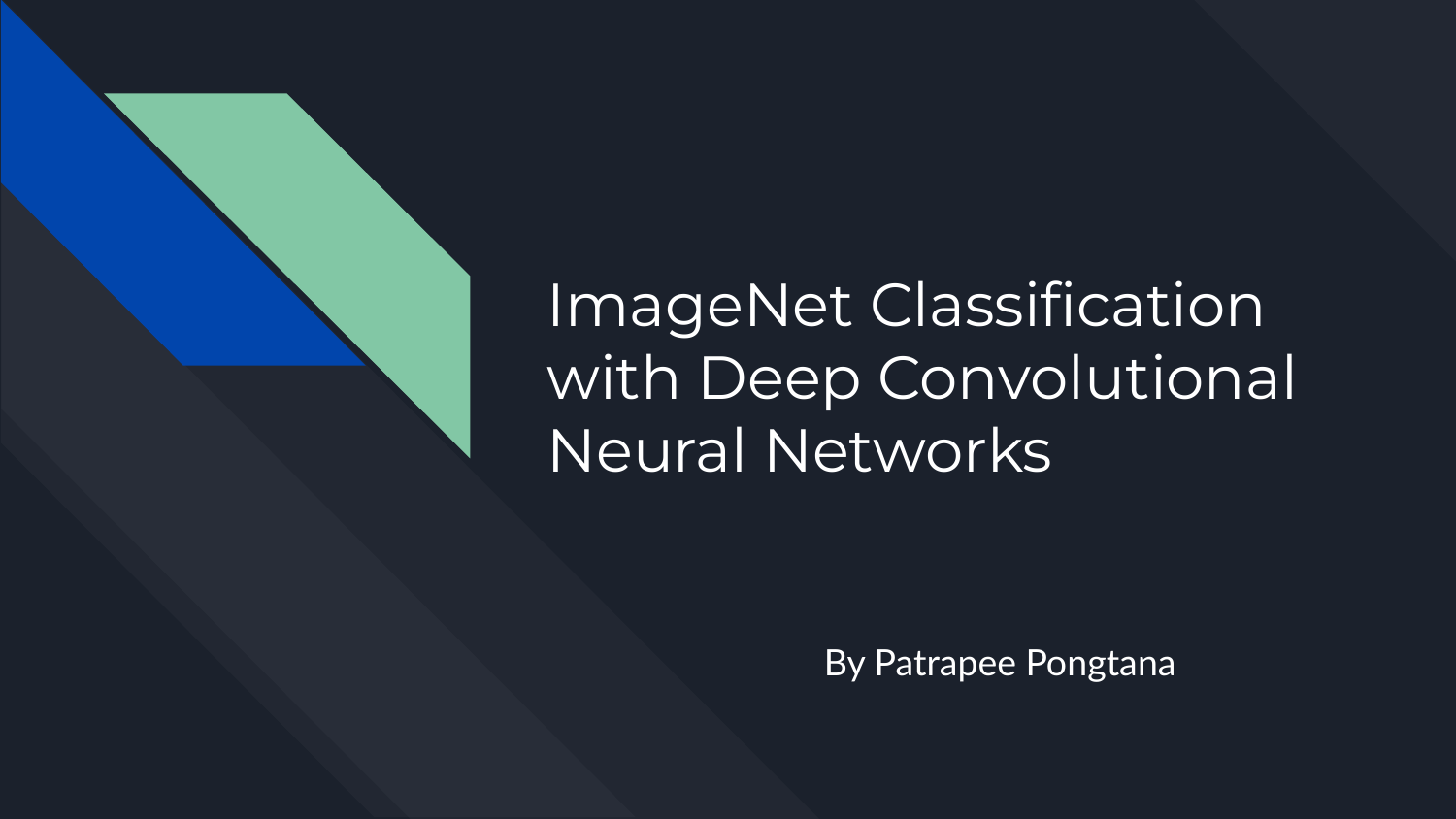

# ImageNet Classification with Deep Convolutional Neural Networks
By Patrapee Pongtana